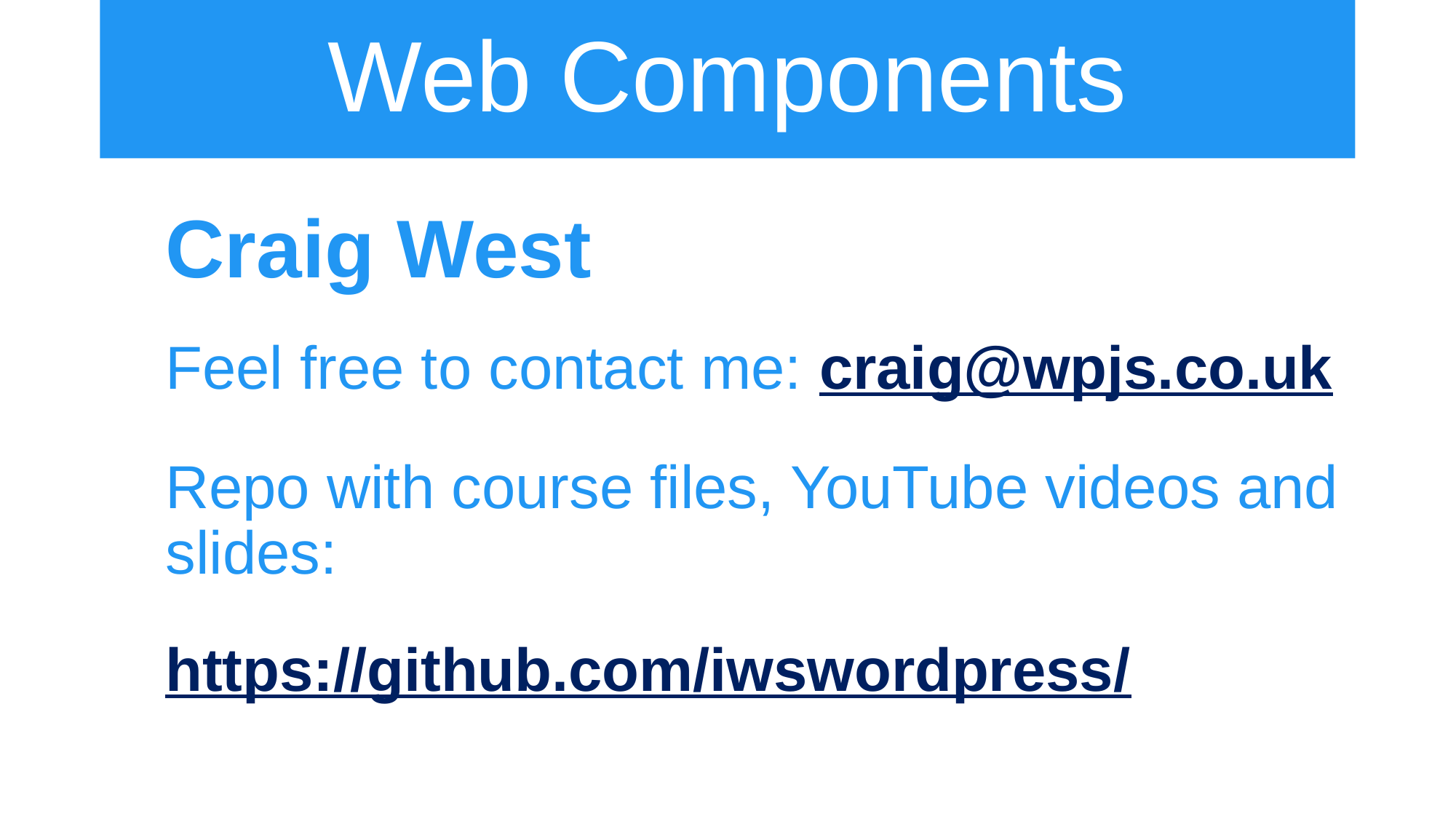

# Web Components

Craig West

Feel free to contact me: craig@wpjs.co.uk

Repo with course files, YouTube videos and slides:

https://github.com/iwswordpress/